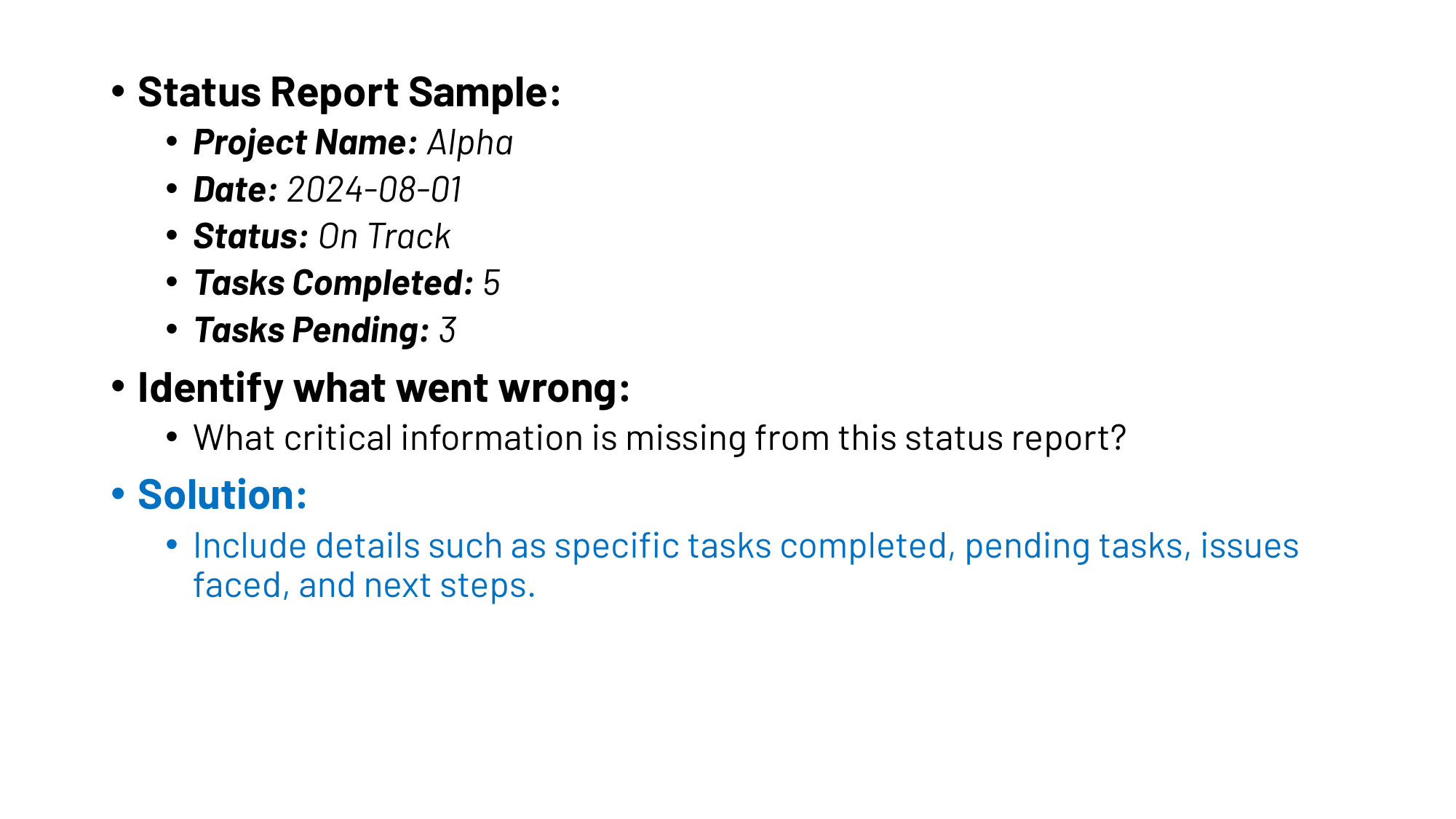

Status Report Sample:
Project Name: Alpha
Date: 2024-08-01
Status: On Track
Tasks Completed: 5
Tasks Pending: 3
Identify what went wrong:
What critical information is missing from this status report?
Solution:
Include details such as specific tasks completed, pending tasks, issues faced, and next steps.